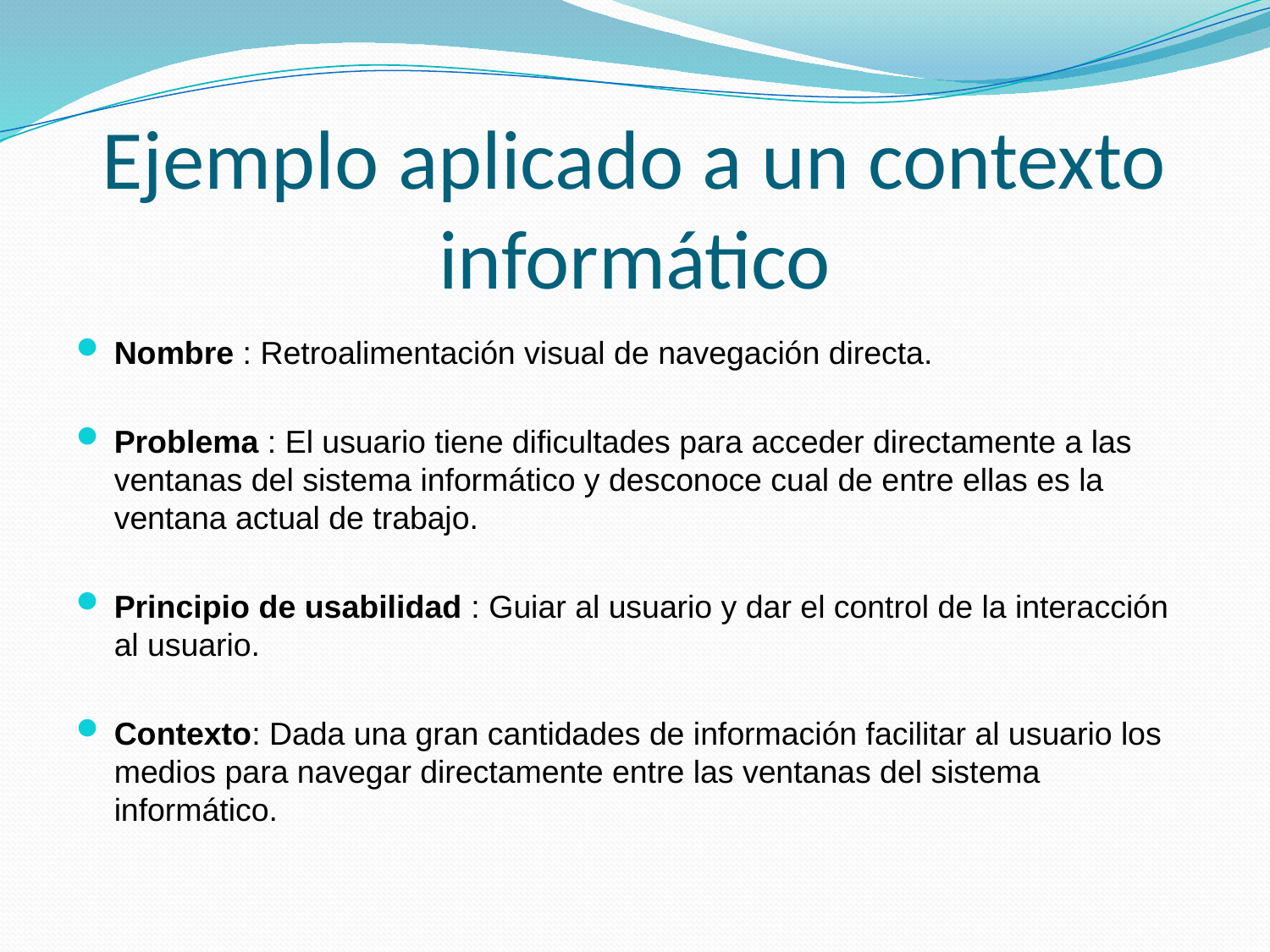

# Ejemplo aplicado a un contexto informático
Nombre : Retroalimentación visual de navegación directa.

Problema : El usuario tiene dificultades para acceder directamente a las ventanas del sistema informático y desconoce cual de entre ellas es la ventana actual de trabajo.

Principio de usabilidad : Guiar al usuario y dar el control de la interacción al usuario.

Contexto: Dada una gran cantidades de información facilitar al usuario los medios para navegar directamente entre las ventanas del sistema informático.